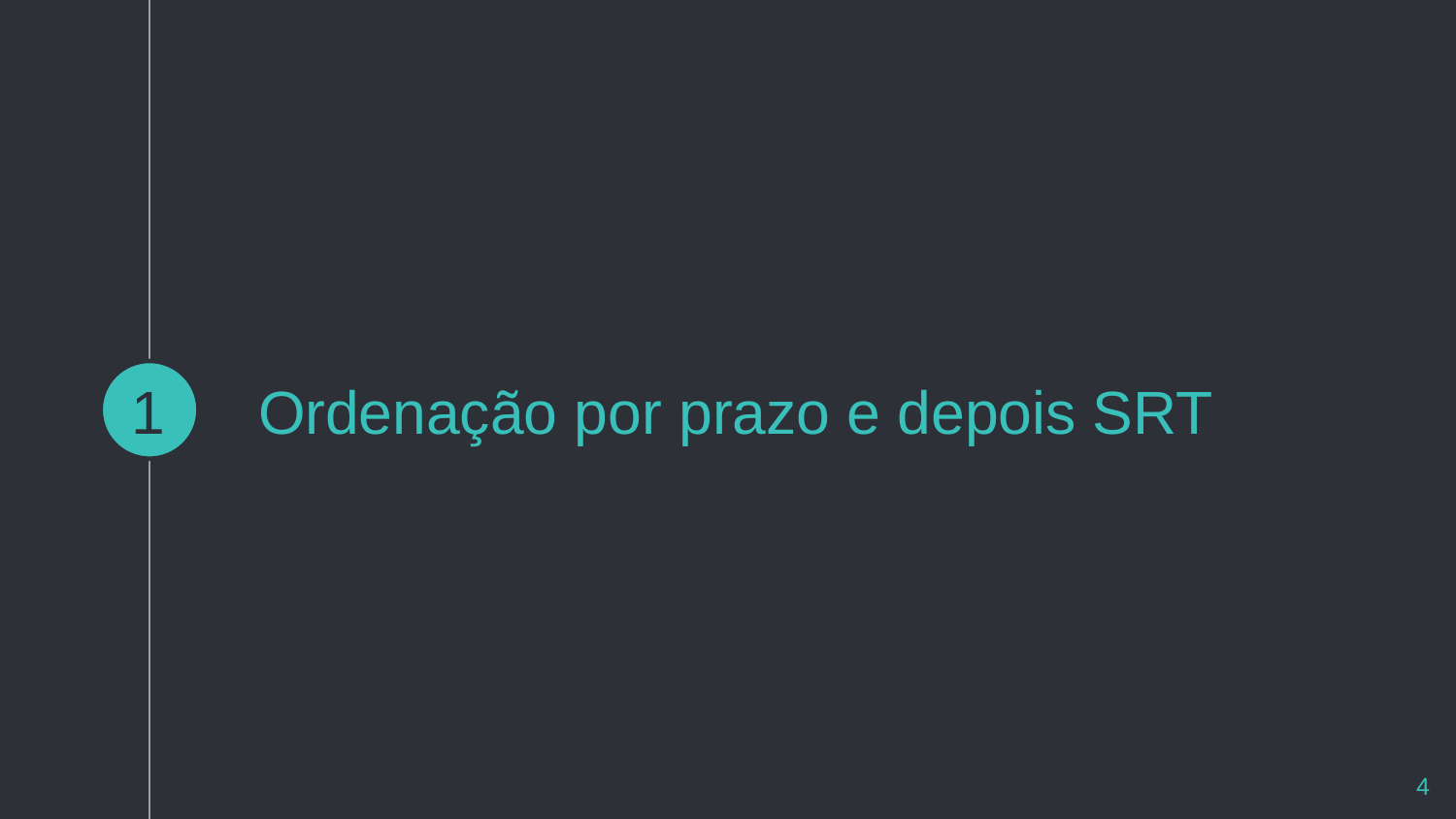

1
# Ordenação por prazo e depois SRT
4